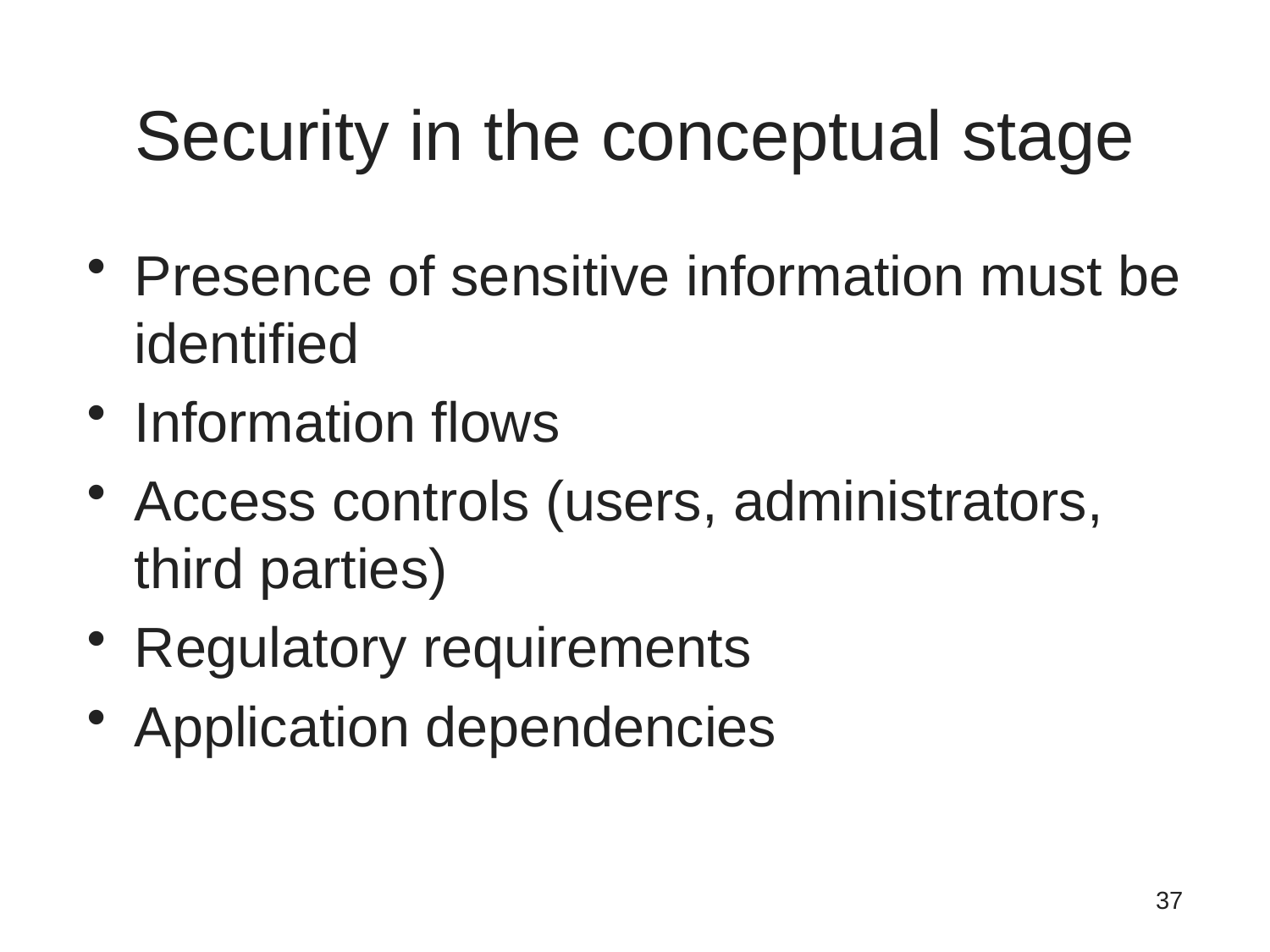

# Security in the conceptual stage
Presence of sensitive information must be identified
Information flows
Access controls (users, administrators, third parties)
Regulatory requirements
Application dependencies
37